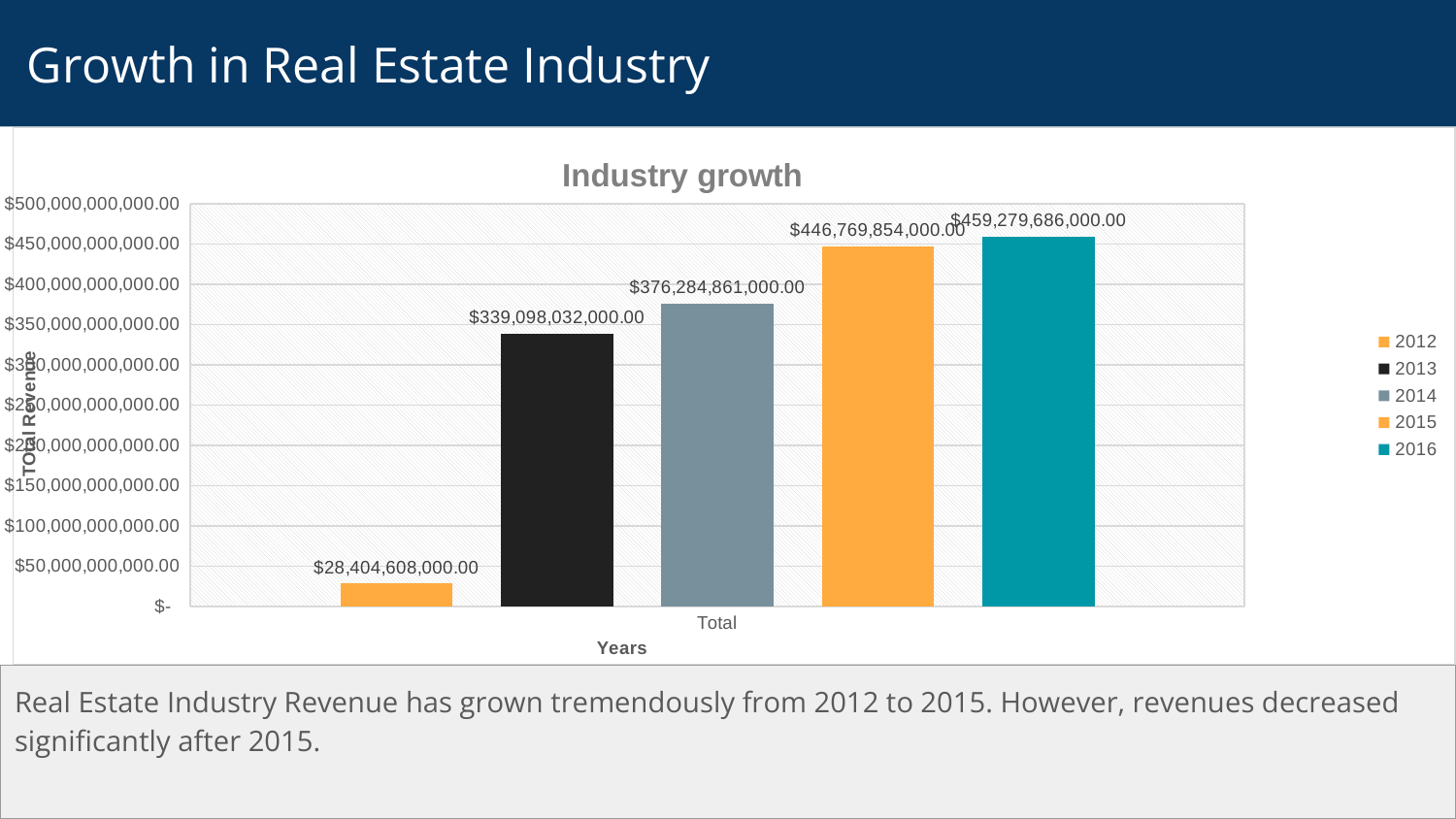

# Growth in Real Estate Industry

### Chart: Industry growth

| Category | 2012 | 2013 | 2014 | 2015 | 2016 |
|---|---|---|---|---|---|
| Total | 28404608000.0 | 339098032000.0 | 376284861000.0 | 446769854000.0 | 459279686000.0 |
Real Estate Industry Revenue has grown tremendously from 2012 to 2015. However, revenues decreased significantly after 2015.